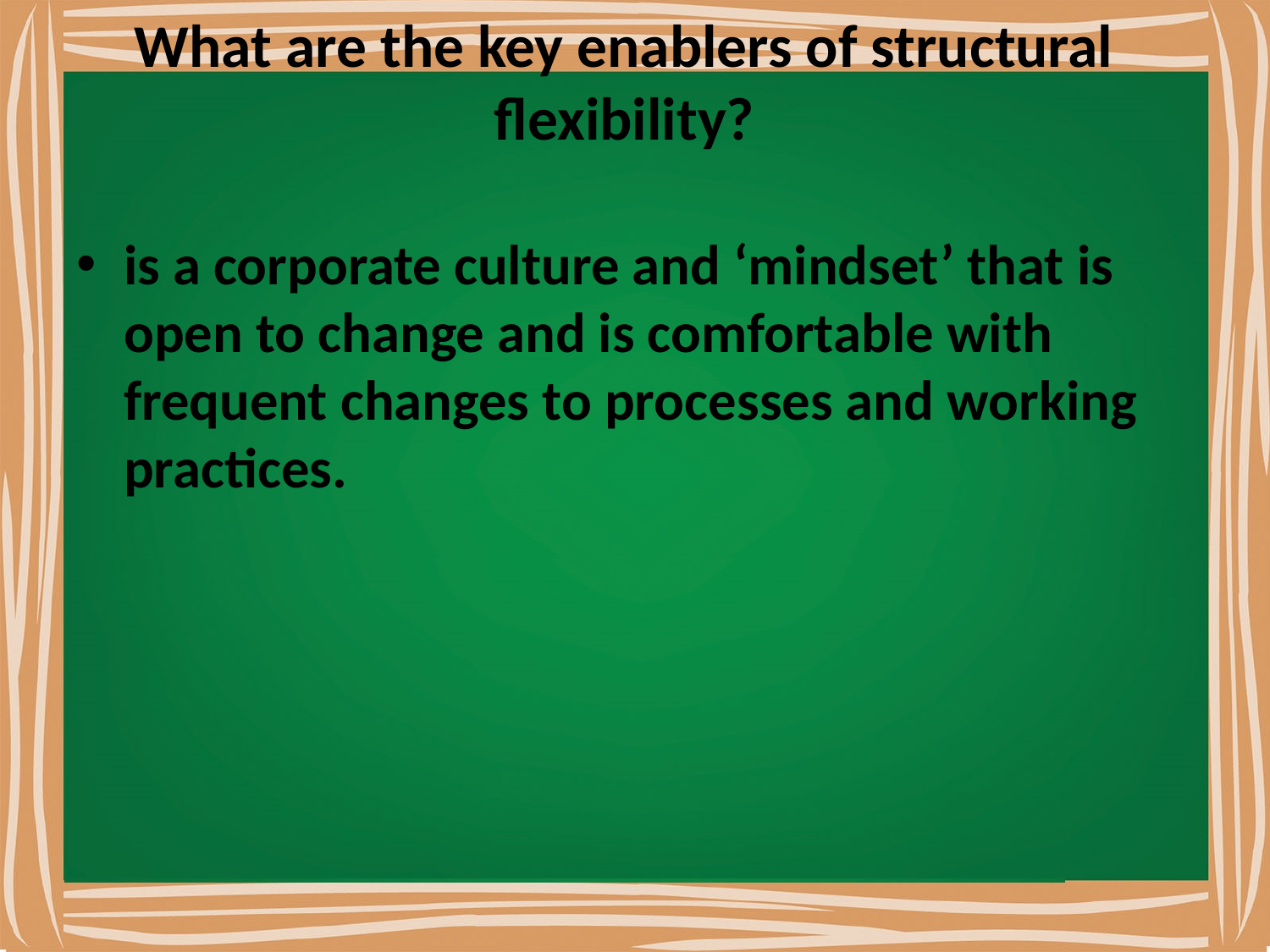

# What are the key enablers of structural flexibility?
is a corporate culture and ‘mindset’ that is open to change and is comfortable with frequent changes to processes and working practices.